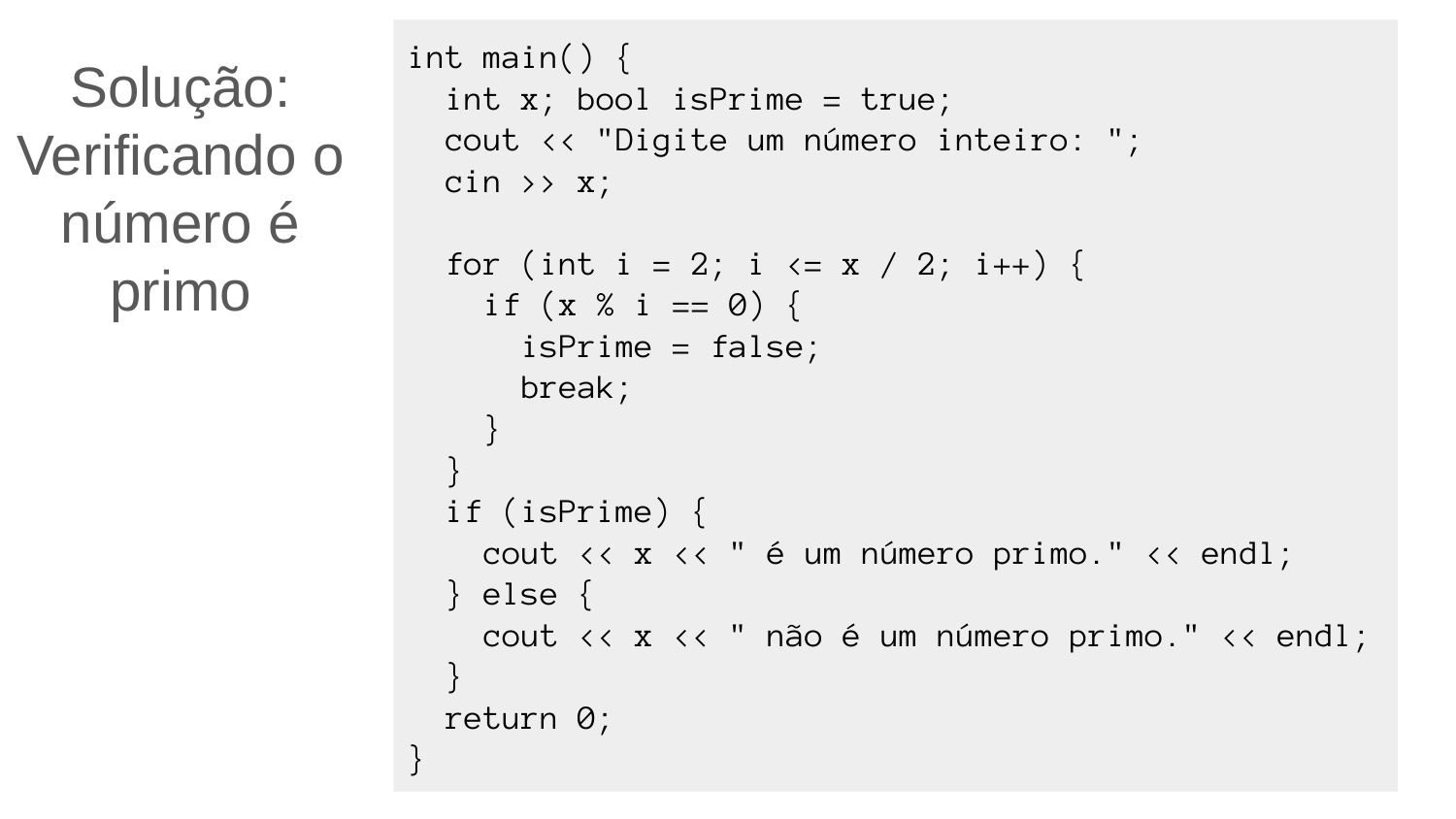

int main() {
  int x; bool isPrime = true;
  cout << "Digite um número inteiro: ";
  cin >> x;

  for (int i = 2; i <= x / 2; i++) {
    if (x % i == 0) {
      isPrime = false;
      break;
    }
  }
  if (isPrime) {
    cout << x << " é um número primo." << endl;
  } else {
    cout << x << " não é um número primo." << endl;
  }
  return 0;
}
Solução: Verificando o número é primo